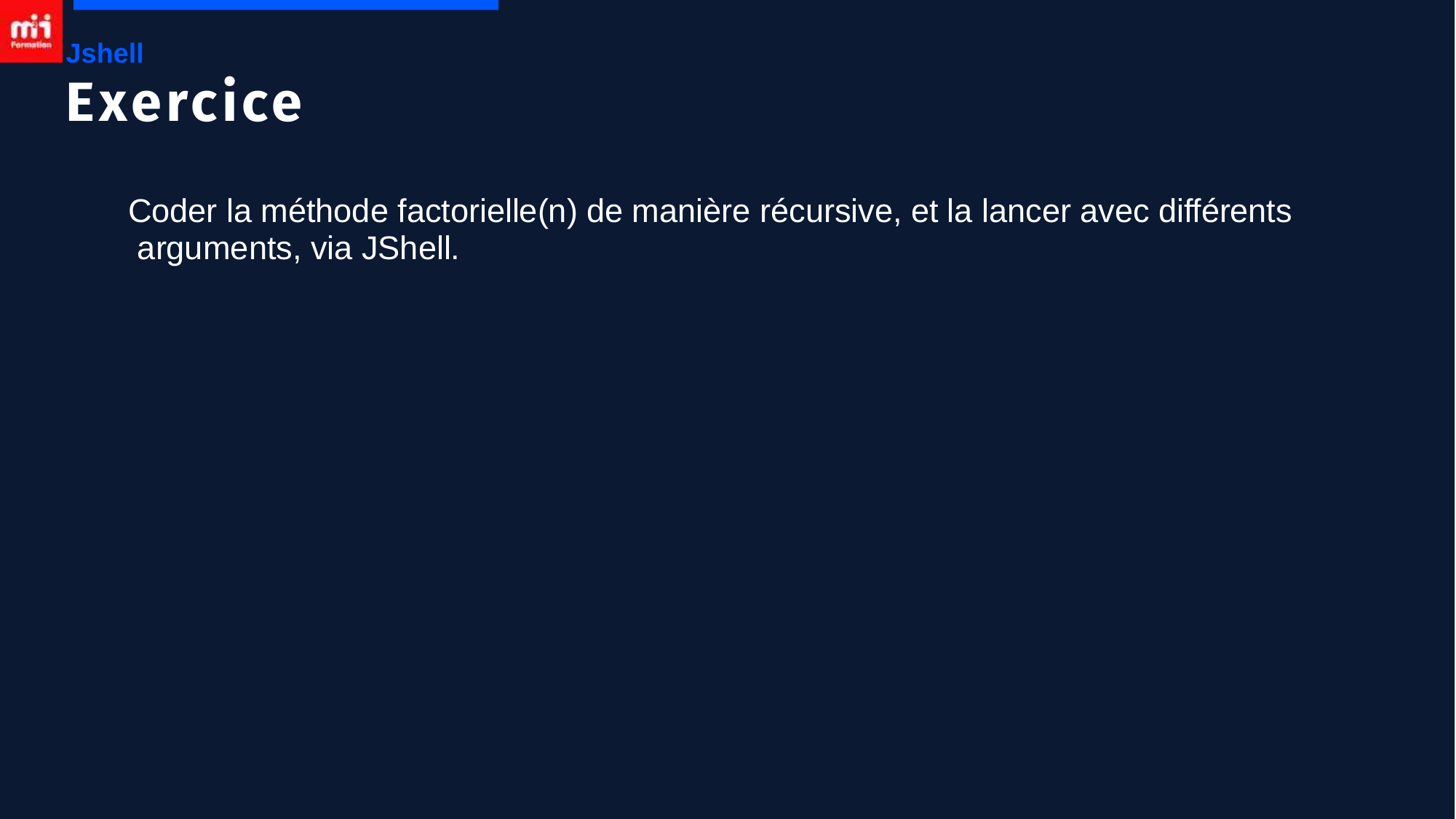

Jshell
Exercice
Coder la méthode factorielle(n) de manière récursive, et la lancer avec différents  arguments, via JShell.